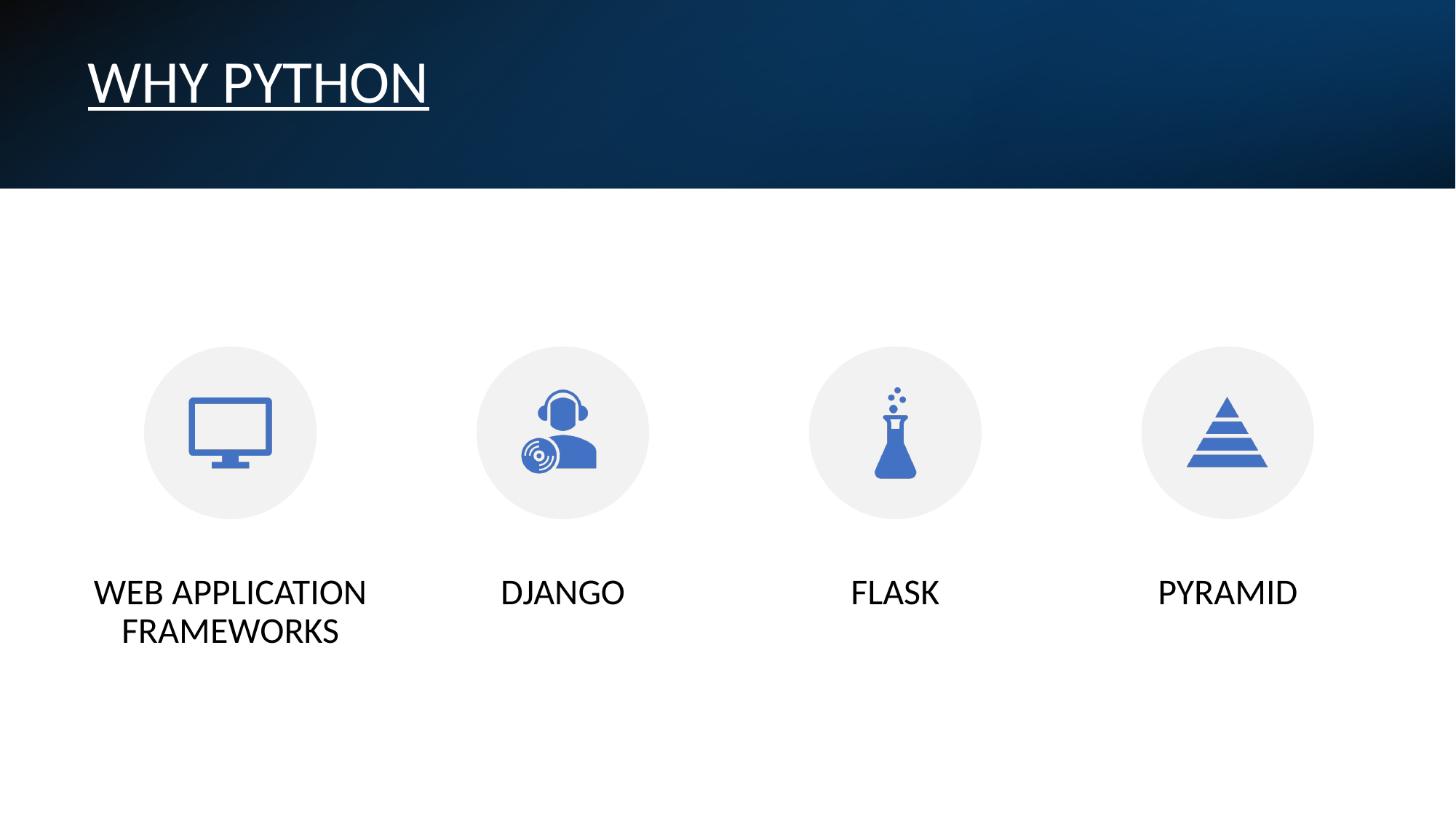

# WHY PYTHON
Web application frameworks
Django
Flask
Pyramid